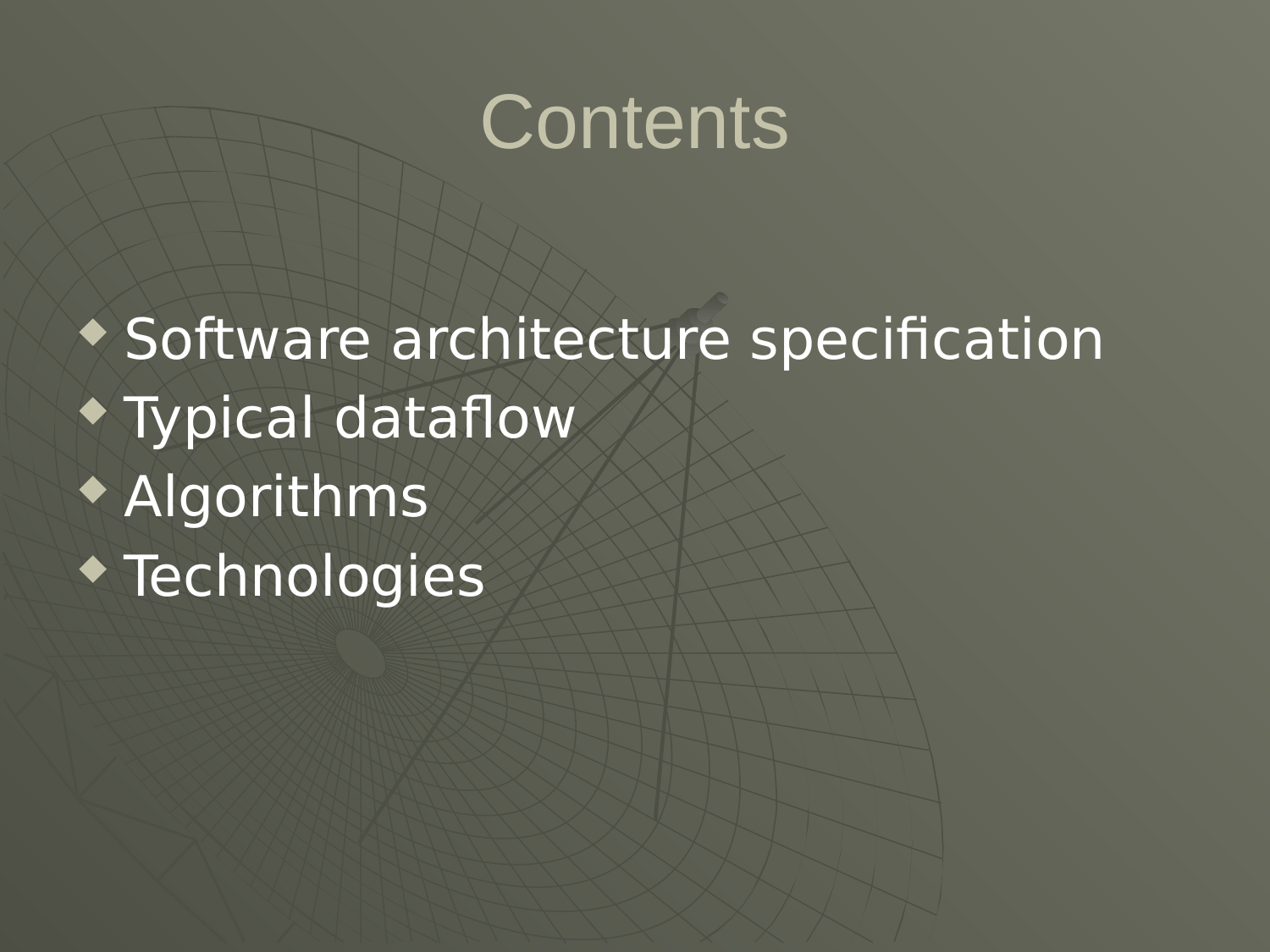

# Contents
Software architecture specification
Typical dataflow
Algorithms
Technologies